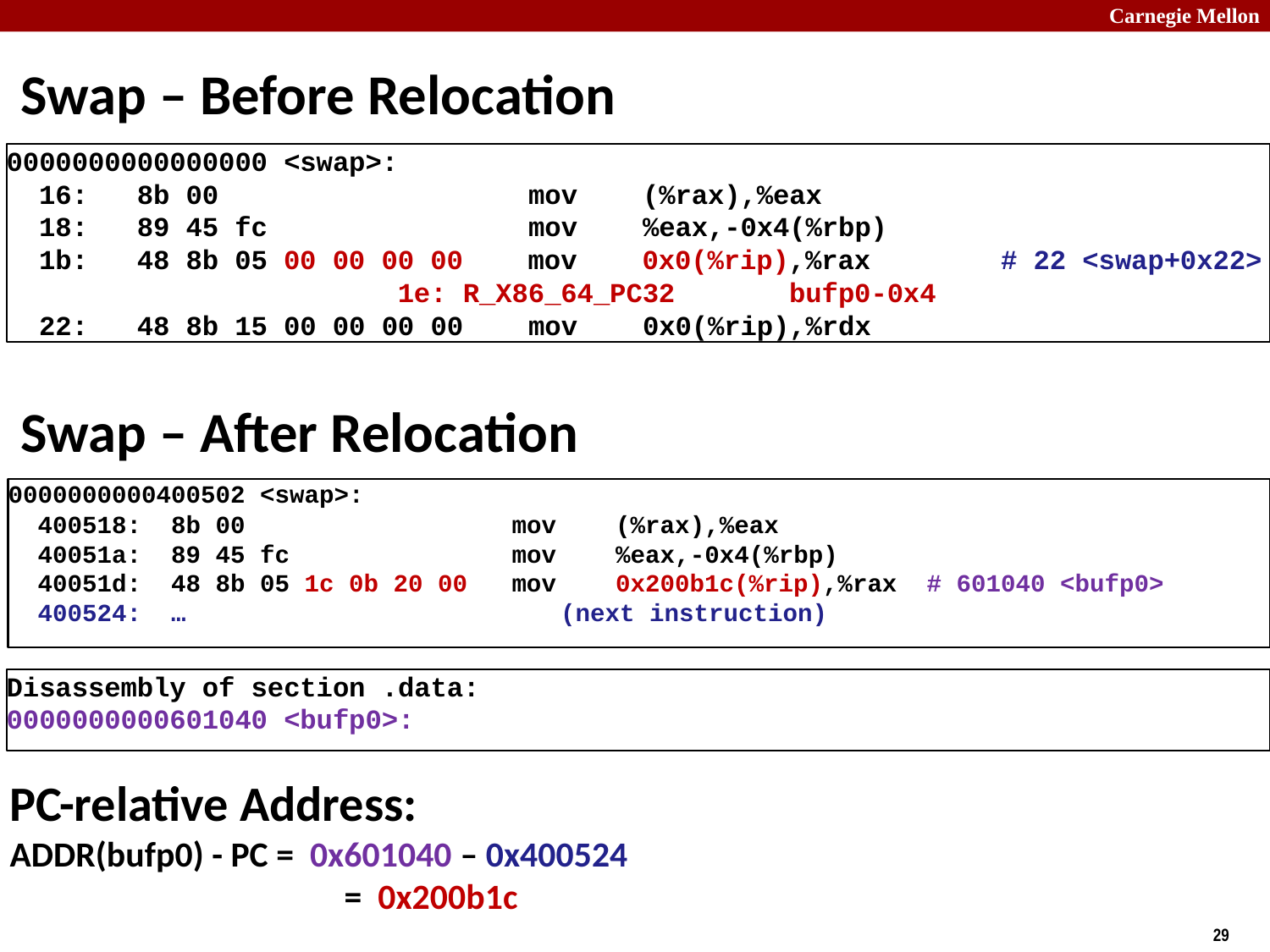

Swap – Before Relocation
0000000000000000 <swap>:
  16:   8b 00                   mov    (%rax),%eax
  18:   89 45 fc                mov    %eax,-0x4(%rbp)
  1b:   48 8b 05 00 00 00 00    mov    0x0(%rip),%rax        # 22 <swap+0x22>
                        1e: R_X86_64_PC32       bufp0-0x4
  22:   48 8b 15 00 00 00 00    mov    0x0(%rip),%rdx

Swap – After Relocation
0000000000400502 <swap>:
  400518:  8b 00                  mov    (%rax),%eax
  40051a:  89 45 fc               mov    %eax,-0x4(%rbp)
  40051d:  48 8b 05 1c 0b 20 00   mov    0x200b1c(%rip),%rax  # 601040 <bufp0>
  400524:  … 			   (next instruction)
Disassembly of section .data:
0000000000601040 <bufp0>:
PC-relative Address:
ADDR(bufp0) - PC =  0x601040 – 0x400524
		          =  0x200b1c